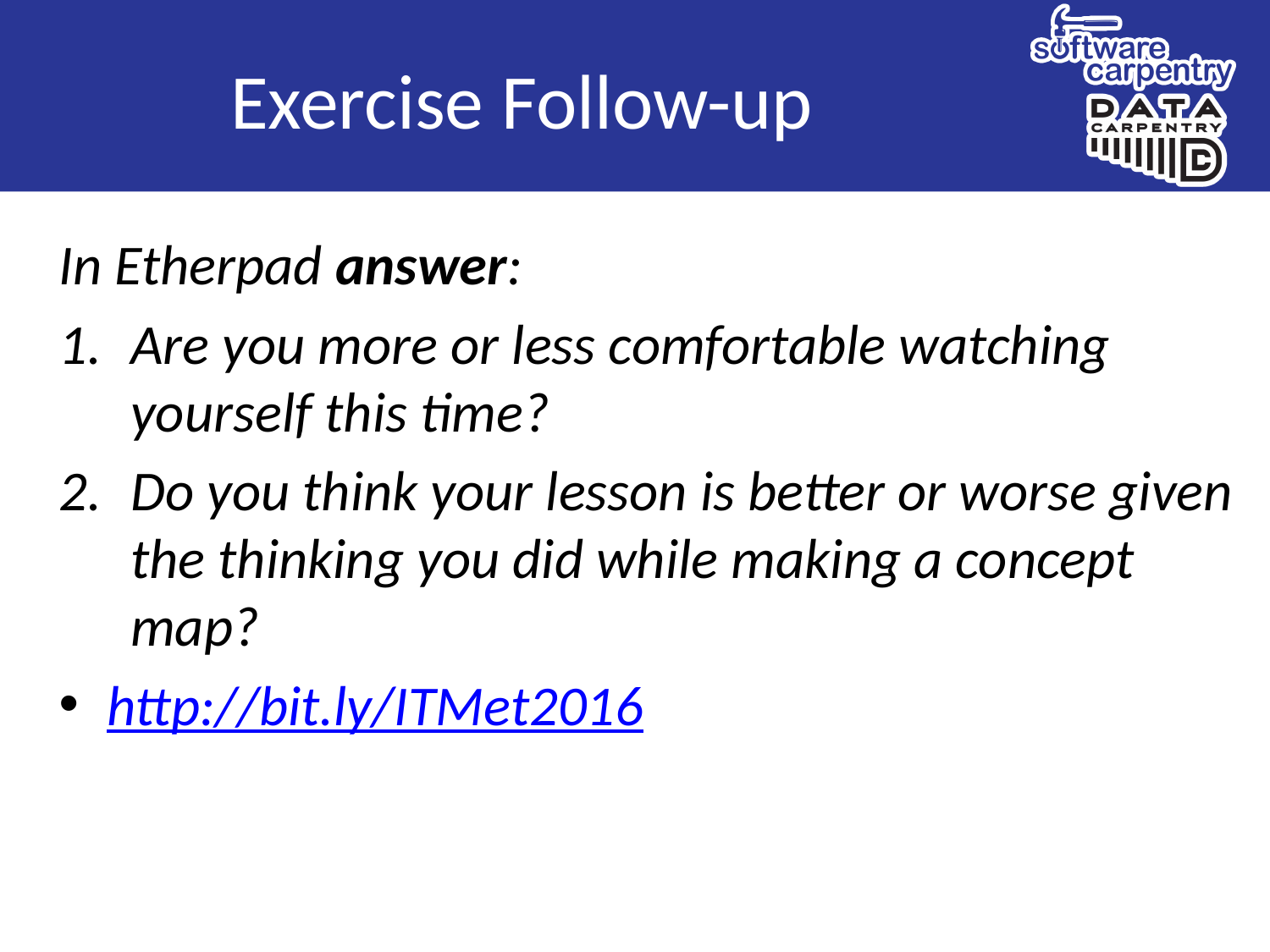

# Exercise Follow-up
In Etherpad answer:
Are you more or less comfortable watching yourself this time?
Do you think your lesson is better or worse given the thinking you did while making a concept map?
http://bit.ly/ITMet2016